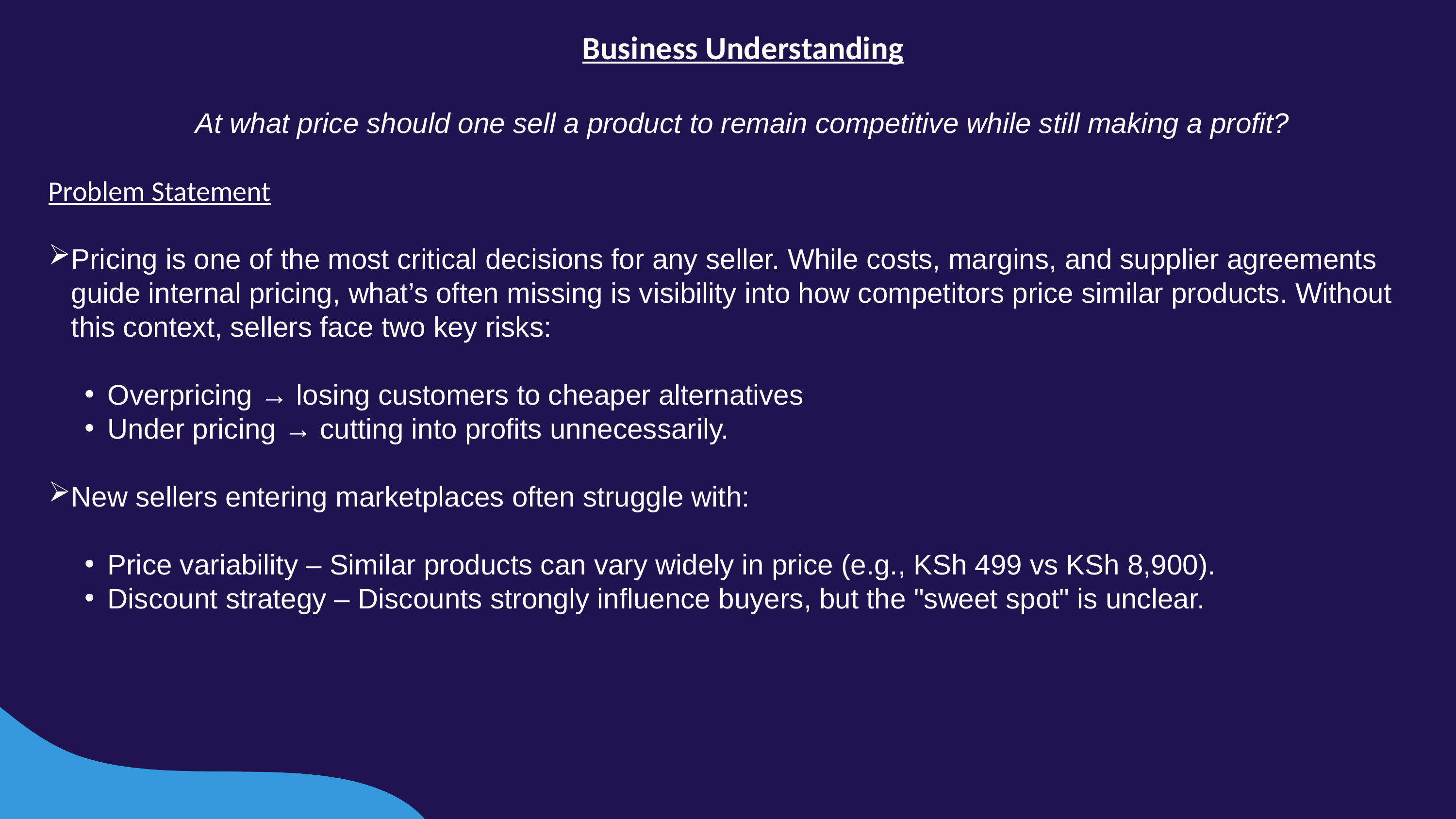

Business Understanding

At what price should one sell a product to remain competitive while still making a profit?

Problem Statement

Pricing is one of the most critical decisions for any seller. While costs, margins, and supplier agreements guide internal pricing, what’s often missing is visibility into how competitors price similar products. Without this context, sellers face two key risks:

Overpricing → losing customers to cheaper alternatives
Under pricing → cutting into profits unnecessarily.

New sellers entering marketplaces often struggle with:

Price variability – Similar products can vary widely in price (e.g., KSh 499 vs KSh 8,900).
Discount strategy – Discounts strongly influence buyers, but the "sweet spot" is unclear.